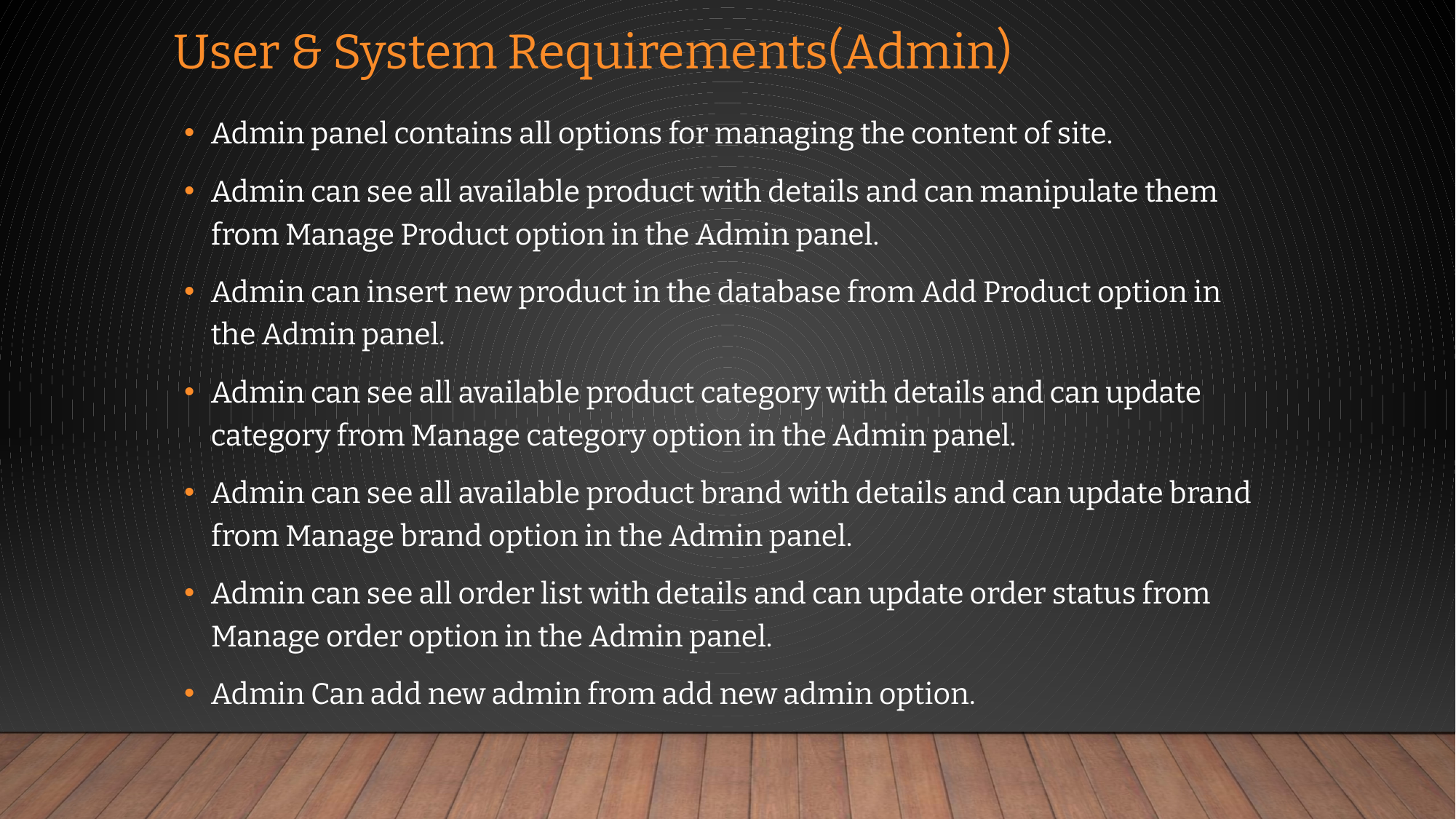

# User & System Requirements(Admin)
Admin panel contains all options for managing the content of site.
Admin can see all available product with details and can manipulate them from Manage Product option in the Admin panel.
Admin can insert new product in the database from Add Product option in the Admin panel.
Admin can see all available product category with details and can update category from Manage category option in the Admin panel.
Admin can see all available product brand with details and can update brand from Manage brand option in the Admin panel.
Admin can see all order list with details and can update order status from Manage order option in the Admin panel.
Admin Can add new admin from add new admin option.